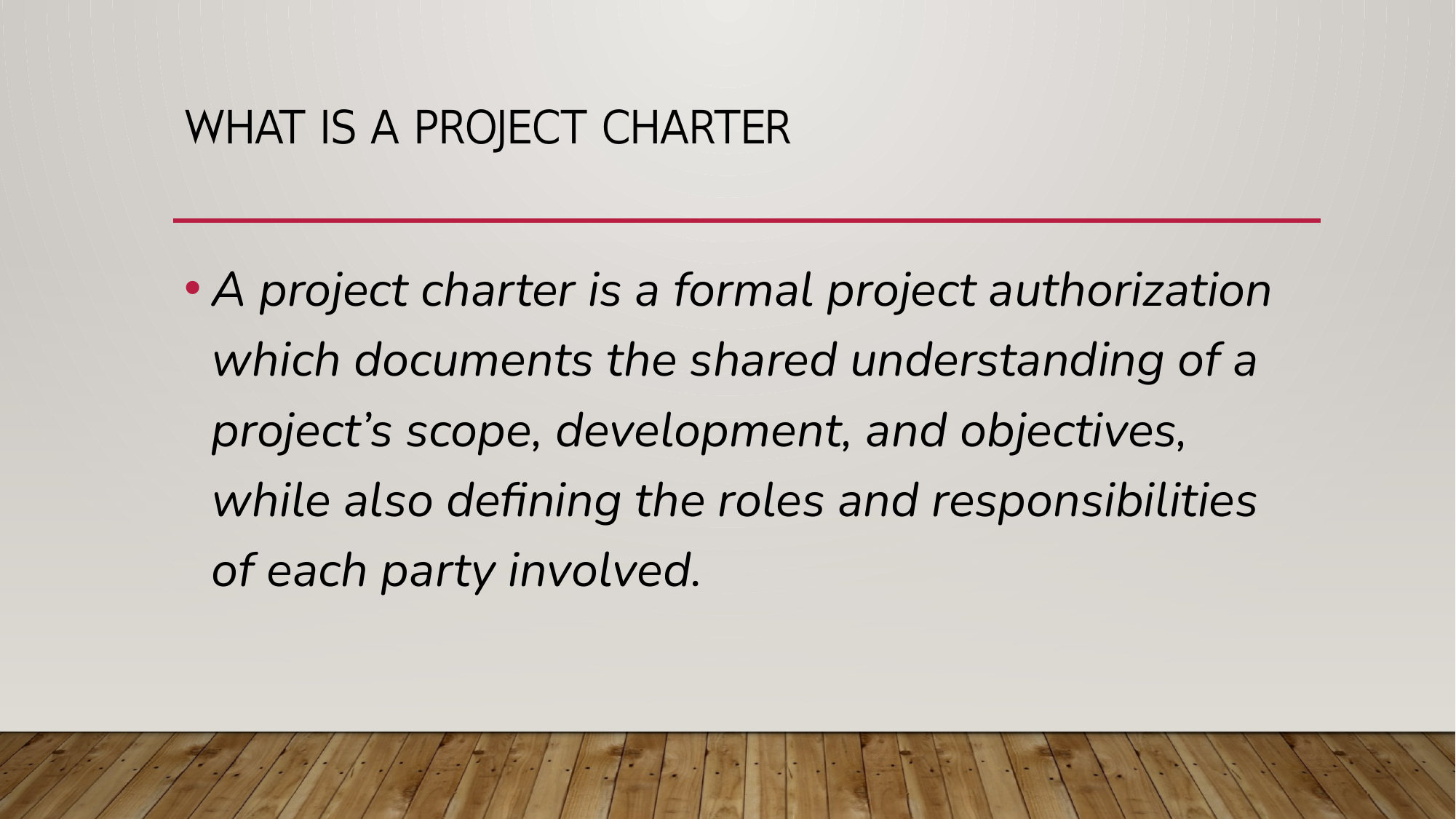

# WHAT IS A PROJECT CHARTER
A project charter is a formal project authorization which documents the shared understanding of a project’s scope, development, and objectives, while also defining the roles and responsibilities of each party involved.